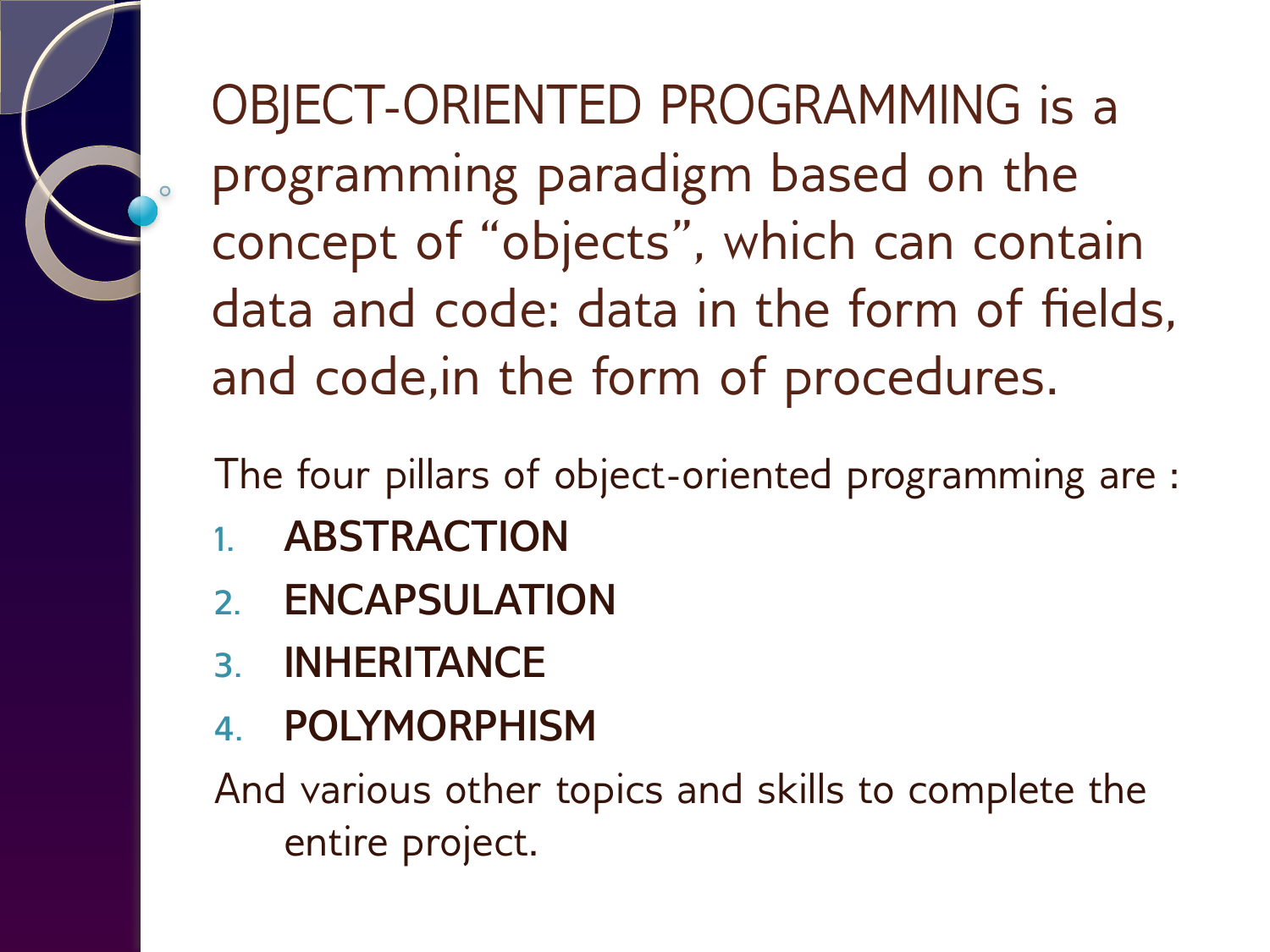

# OBJECT-ORIENTED PROGRAMMING is a programming paradigm based on the concept of “objects”, which can contain data and code: data in the form of fields, and code,in the form of procedures.
The four pillars of object-oriented programming are :
ABSTRACTION
ENCAPSULATION
INHERITANCE
POLYMORPHISM
And various other topics and skills to complete the entire project.